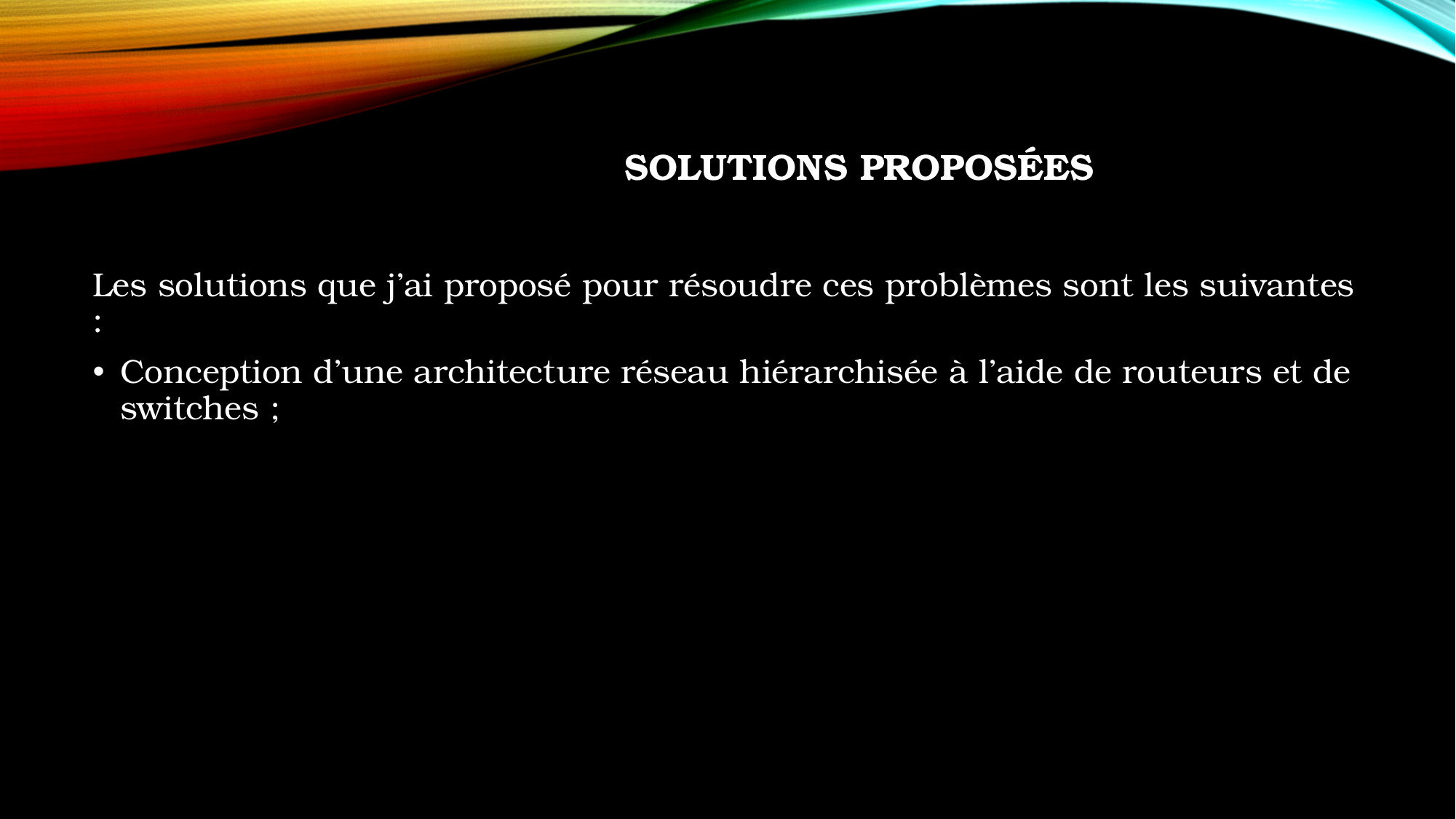

# Solutions proposées
Les solutions que j’ai proposé pour résoudre ces problèmes sont les suivantes :
Conception d’une architecture réseau hiérarchisée à l’aide de routeurs et de switches ;